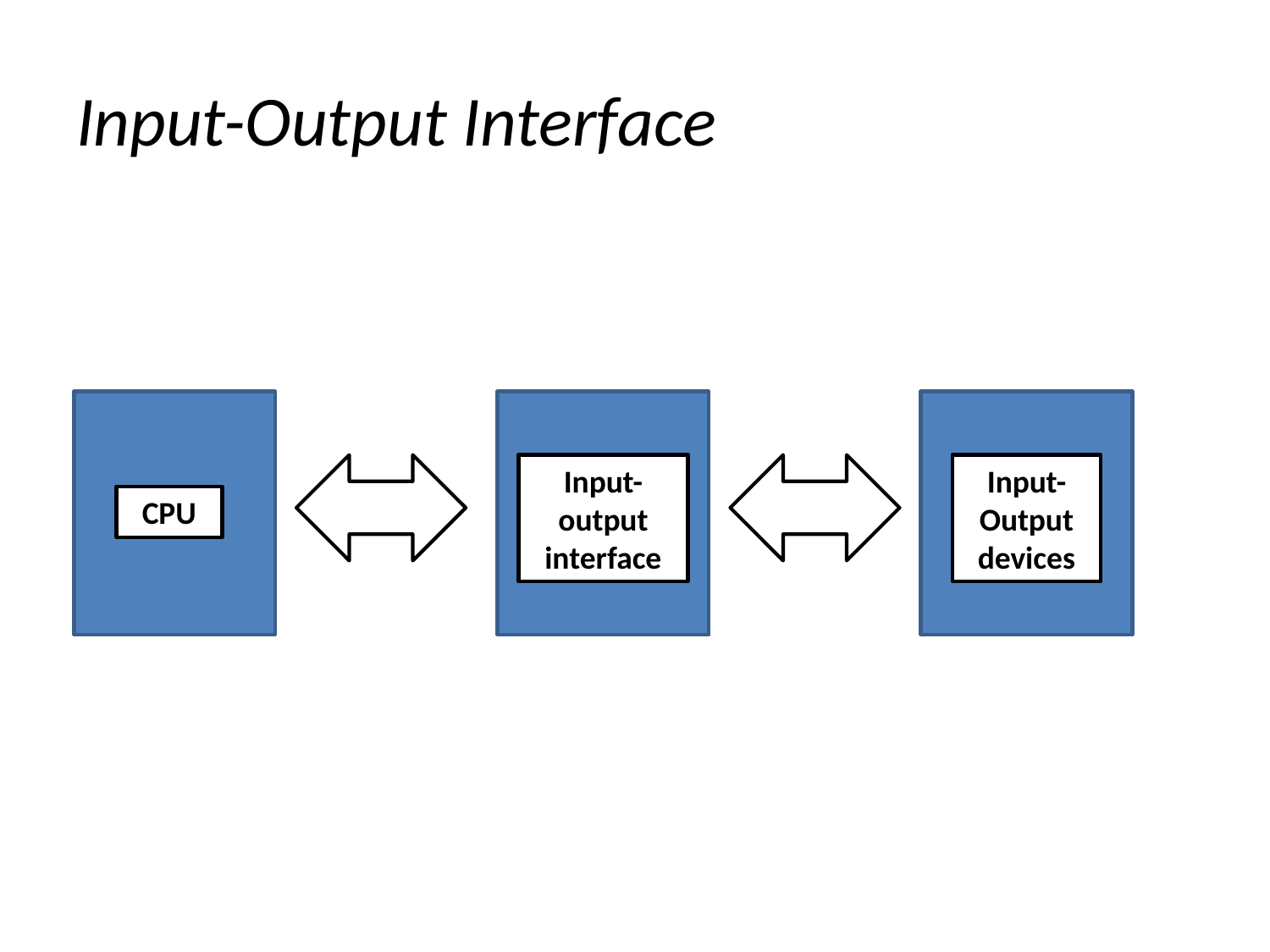

# Input-Output Interface

Input-output interface

Input-Output devices
CPU